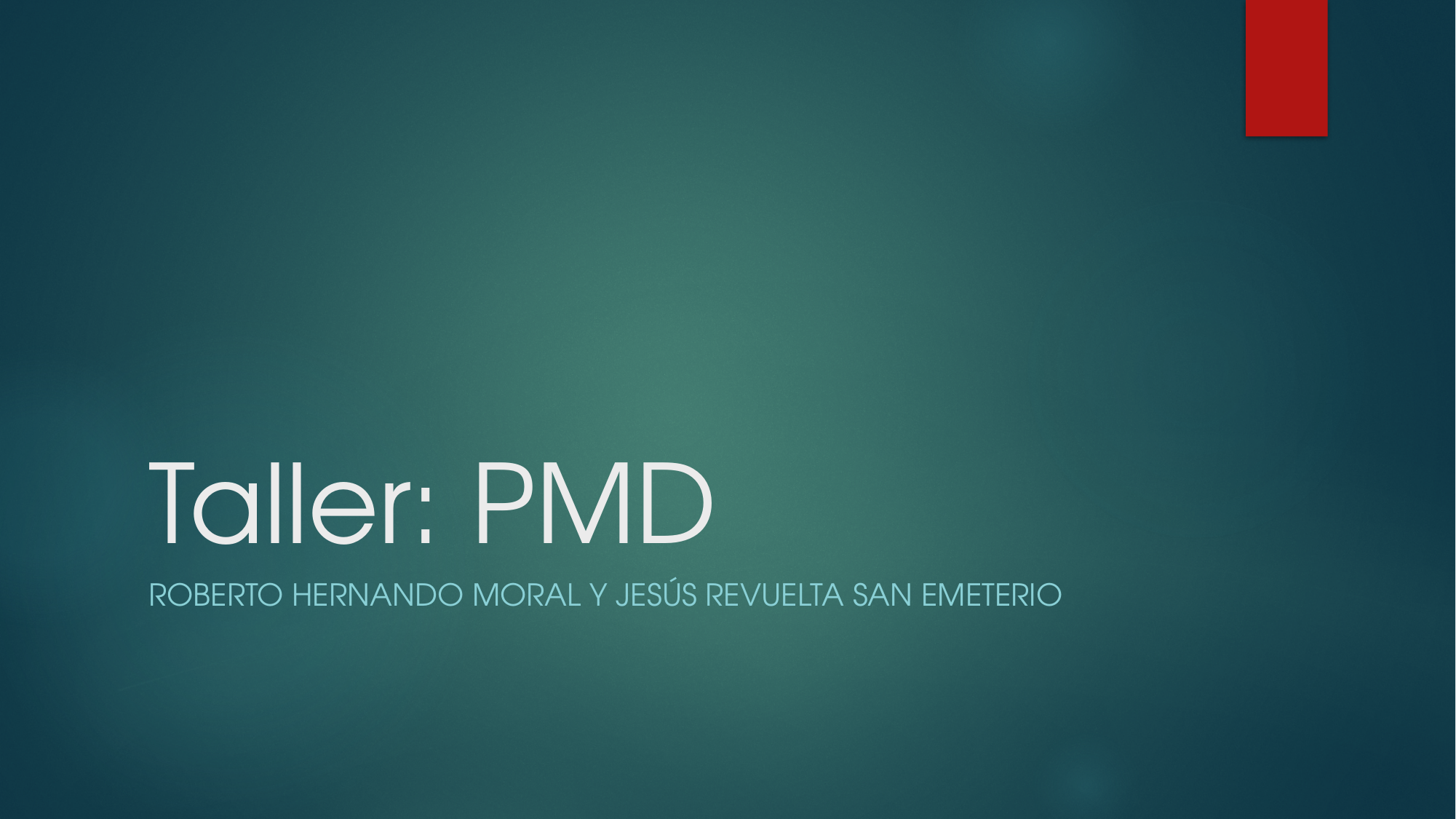

# Taller: PMD
Roberto Hernando Moral y Jesús Revuelta San Emeterio